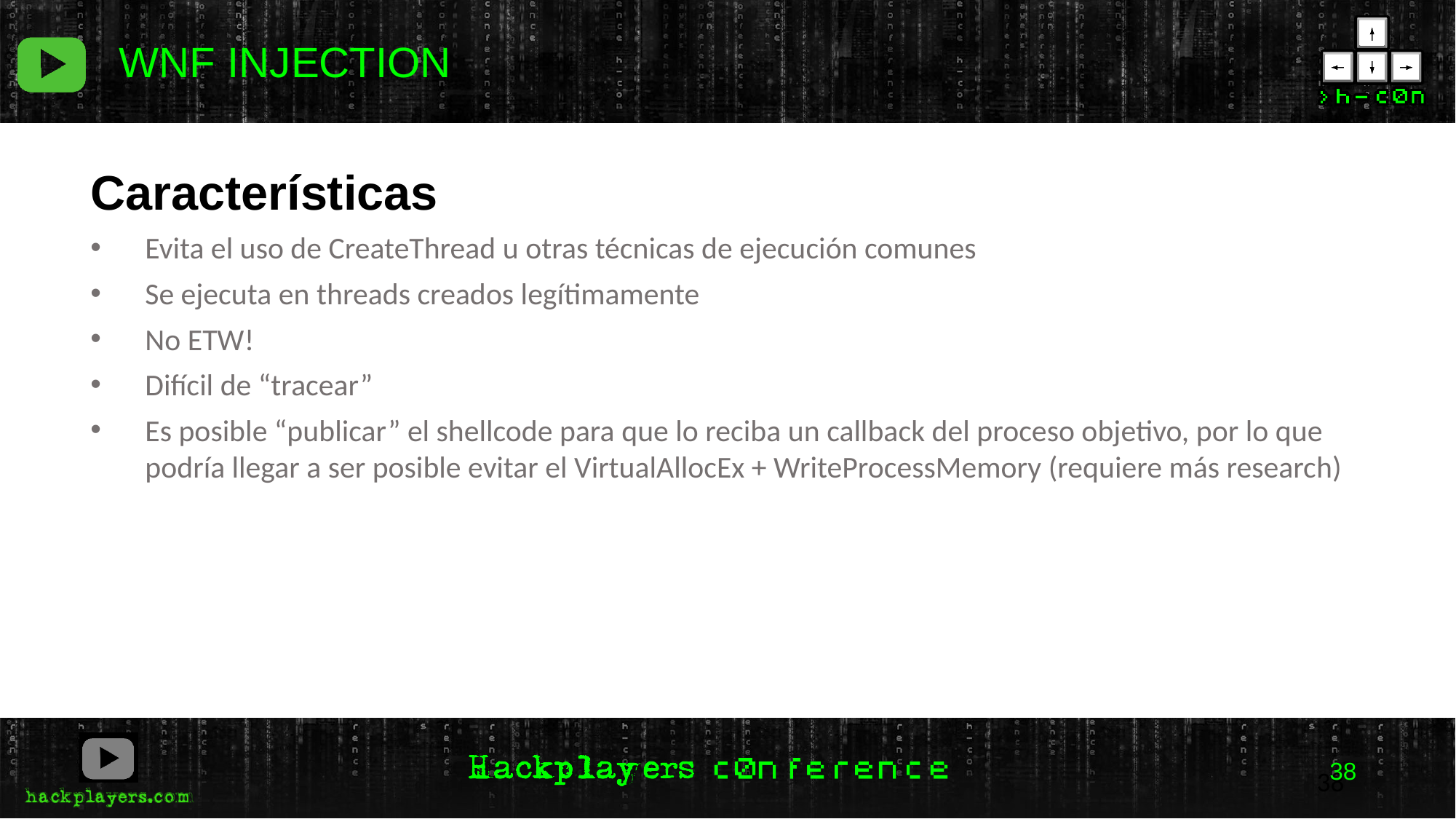

WNF INJECTION

Características
Evita el uso de CreateThread u otras técnicas de ejecución comunes
Se ejecuta en threads creados legítimamente
No ETW!
Difícil de “tracear”
Es posible “publicar” el shellcode para que lo reciba un callback del proceso objetivo, por lo que podría llegar a ser posible evitar el VirtualAllocEx + WriteProcessMemory (requiere más research)

38
38